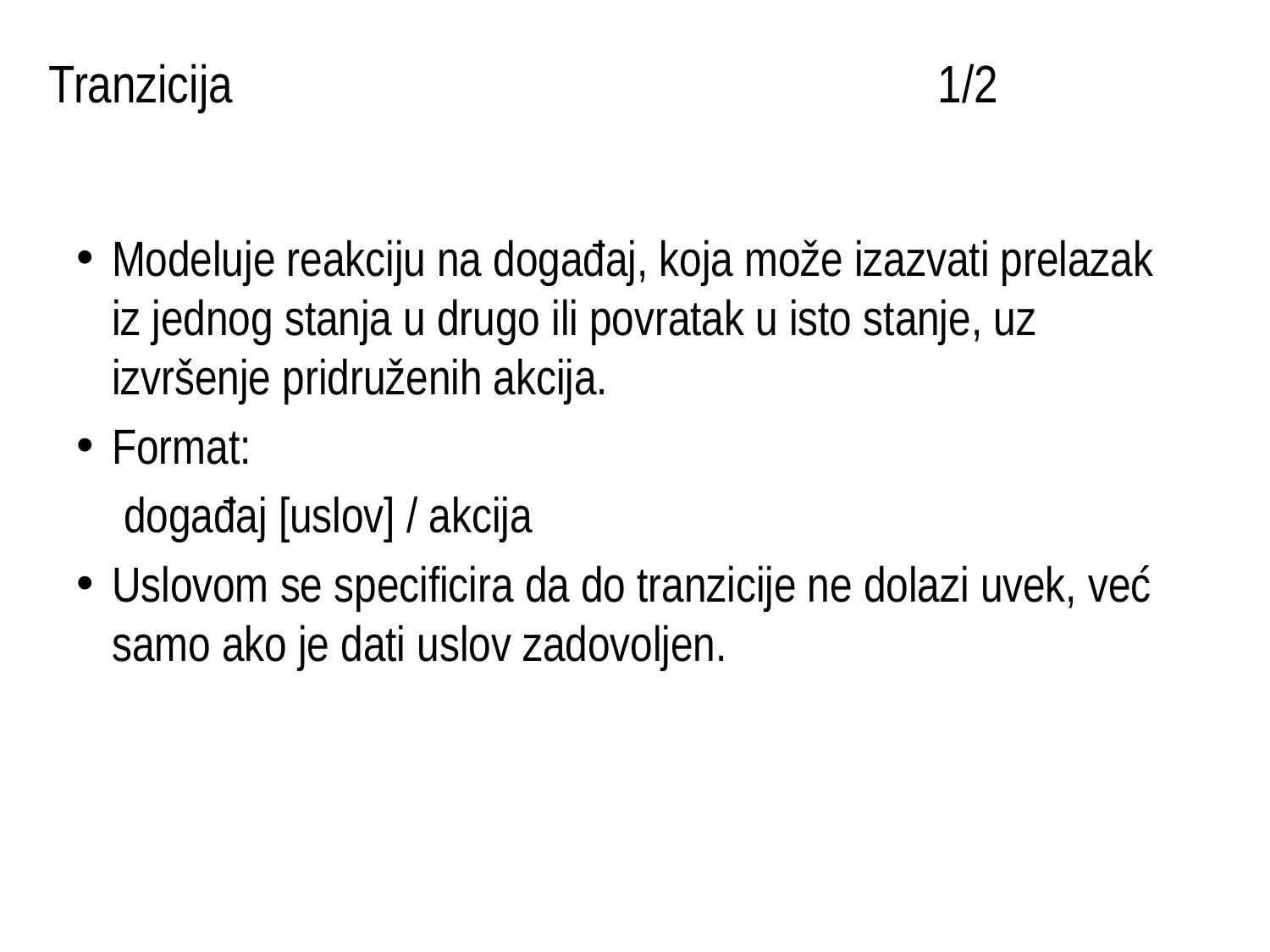

# Tranzicija						1/2
Modeluje reakciju na događaj, koja može izazvati prelazak iz jednog stanja u drugo ili povratak u isto stanje, uz izvršenje pridruženih akcija.
Format:
događaj [uslov] / akcija
Uslovom se specificira da do tranzicije ne dolazi uvek, već samo ako je dati uslov zadovoljen.